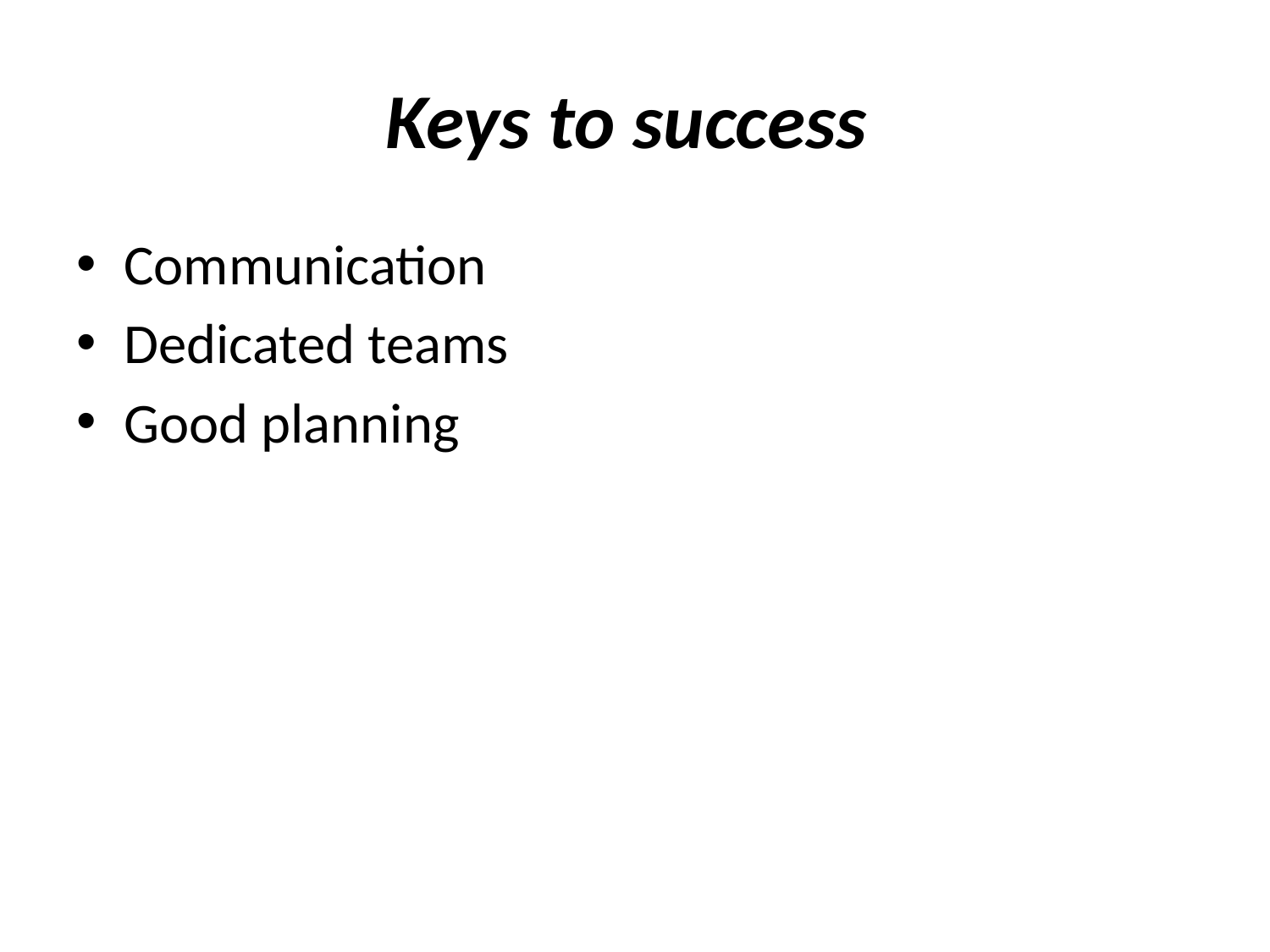

# Keys to success
Communication
Dedicated teams
Good planning